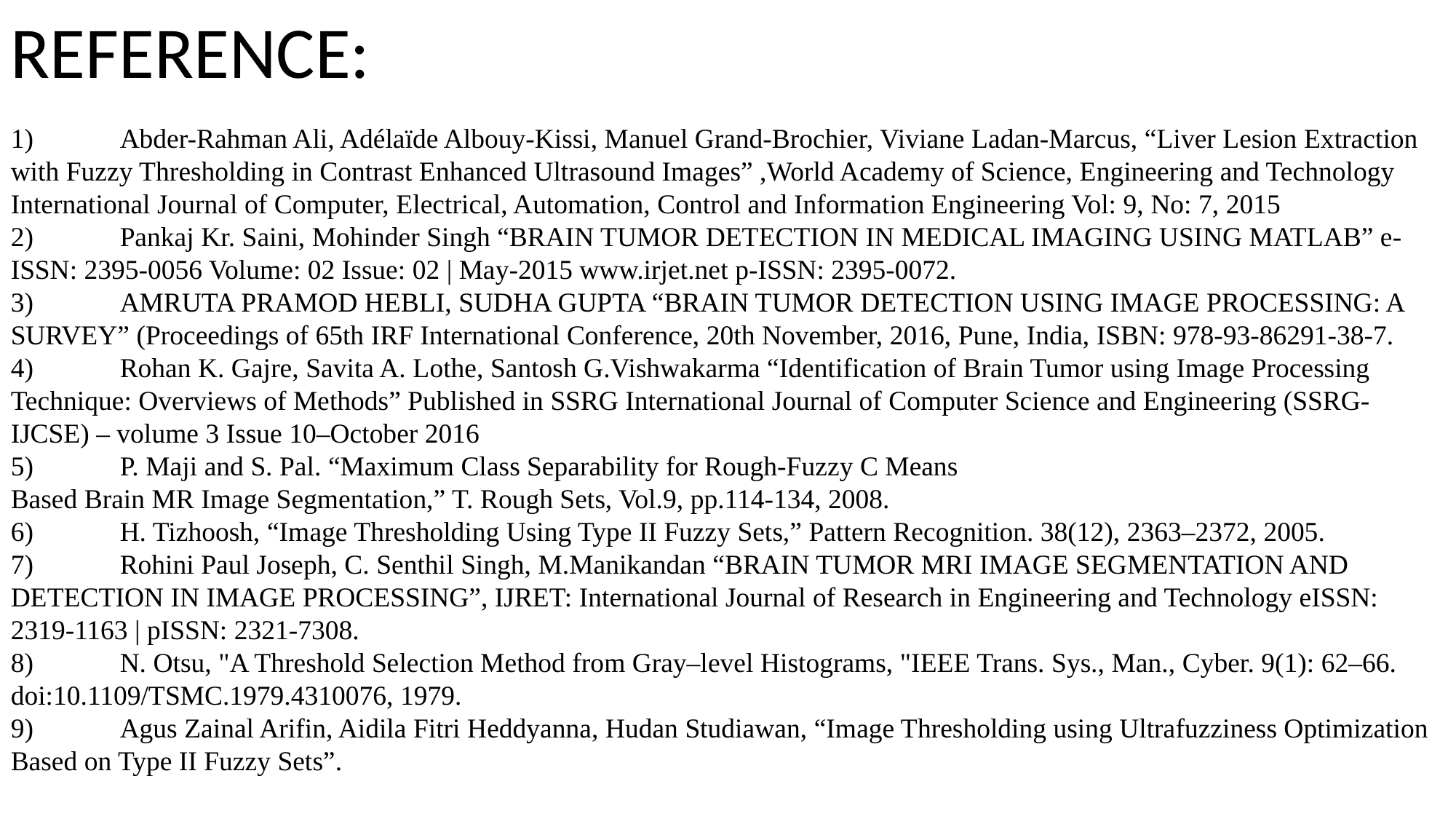

REFERENCE:

1) 	Abder-Rahman Ali, Adélaïde Albouy-Kissi, Manuel Grand-Brochier, Viviane Ladan-Marcus, “Liver Lesion Extraction with Fuzzy Thresholding in Contrast Enhanced Ultrasound Images” ,World Academy of Science, Engineering and Technology International Journal of Computer, Electrical, Automation, Control and Information Engineering Vol: 9, No: 7, 2015
2) 	Pankaj Kr. Saini, Mohinder Singh “BRAIN TUMOR DETECTION IN MEDICAL IMAGING USING MATLAB” e-ISSN: 2395-0056 Volume: 02 Issue: 02 | May-2015 www.irjet.net p-ISSN: 2395-0072.
3) 	AMRUTA PRAMOD HEBLI, SUDHA GUPTA “BRAIN TUMOR DETECTION USING IMAGE PROCESSING: A SURVEY” (Proceedings of 65th IRF International Conference, 20th November, 2016, Pune, India, ISBN: 978-93-86291-38-7.
4) 	Rohan K. Gajre, Savita A. Lothe, Santosh G.Vishwakarma “Identification of Brain Tumor using Image Processing Technique: Overviews of Methods” Published in SSRG International Journal of Computer Science and Engineering (SSRG-IJCSE) – volume 3 Issue 10–October 2016
5) 	P. Maji and S. Pal. “Maximum Class Separability for Rough-Fuzzy C Means
Based Brain MR Image Segmentation,” T. Rough Sets, Vol.9, pp.114-134, 2008.
6) 	H. Tizhoosh, “Image Thresholding Using Type II Fuzzy Sets,” Pattern Recognition. 38(12), 2363–2372, 2005.
7) 	Rohini Paul Joseph, C. Senthil Singh, M.Manikandan “BRAIN TUMOR MRI IMAGE SEGMENTATION AND DETECTION IN IMAGE PROCESSING”, IJRET: International Journal of Research in Engineering and Technology eISSN: 2319-1163 | pISSN: 2321-7308.
8) 	N. Otsu, "A Threshold Selection Method from Gray–level Histograms, "IEEE Trans. Sys., Man., Cyber. 9(1): 62–66. doi:10.1109/TSMC.1979.4310076, 1979.
9) 	Agus Zainal Arifin, Aidila Fitri Heddyanna, Hudan Studiawan, “Image Thresholding using Ultrafuzziness Optimization Based on Type II Fuzzy Sets”.